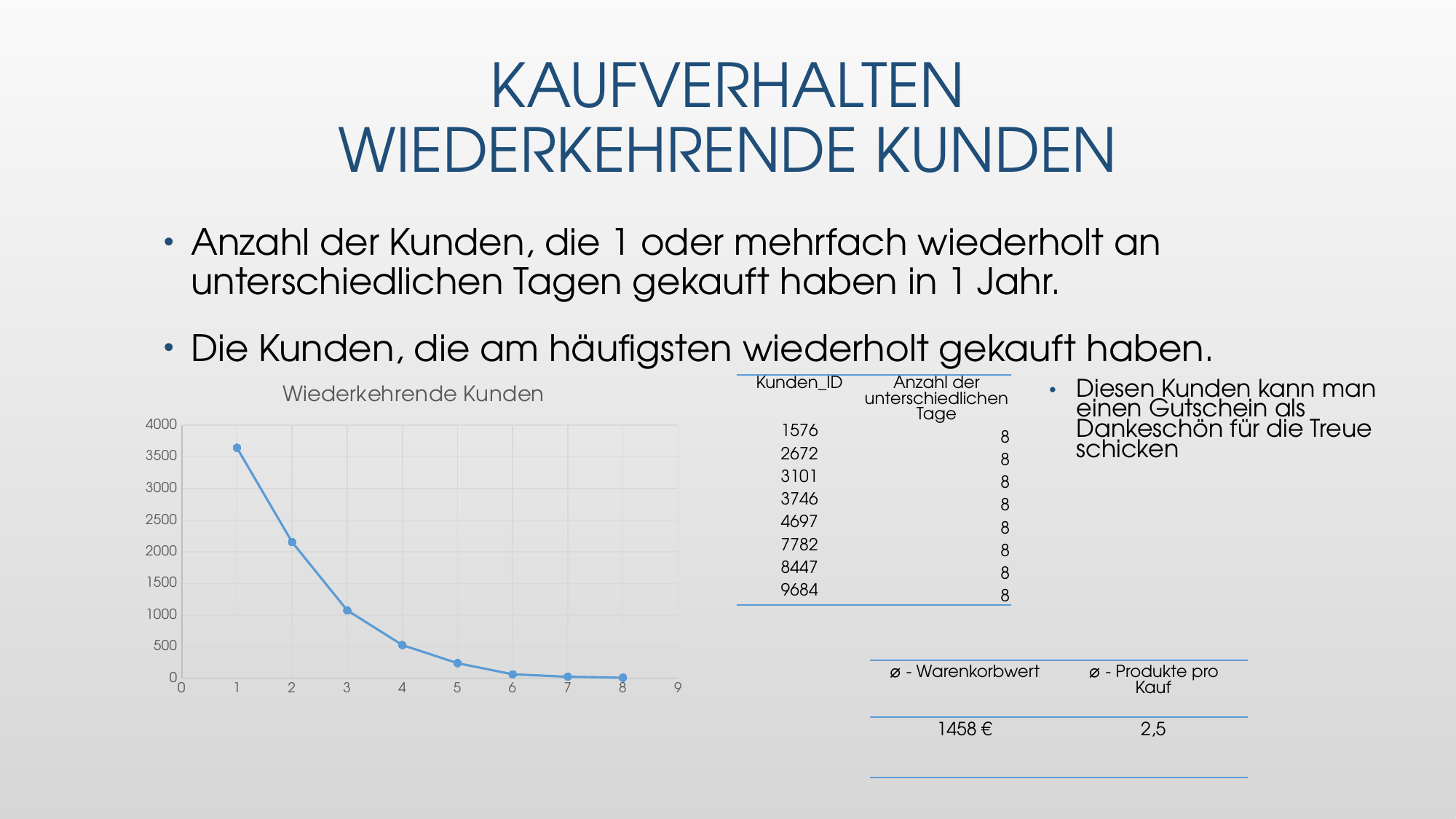

# Kaufverhalten Wiederkehrende Kunden
Anzahl der Kunden, die 1 oder mehrfach wiederholt an unterschiedlichen Tagen gekauft haben in 1 Jahr.
Die Kunden, die am häufigsten wiederholt gekauft haben.

### Chart: Wiederkehrende Kunden

| Category | Anzahl Kunden |
|---|---|
| Kunden\_ID | Anzahl der unterschiedlichen Tage |
| --- | --- |
| 1576 | 8 |
| 2672 | 8 |
| 3101 | 8 |
| 3746 | 8 |
| 4697 | 8 |
| 7782 | 8 |
| 8447 | 8 |
| 9684 | 8 |
Diesen Kunden kann man
einen Gutschein als
Dankeschön für die Treue
schicken
| ⌀ - Warenkorbwert | ⌀ - Produkte pro Kauf |
| --- | --- |
| 1458 € | 2,5 |